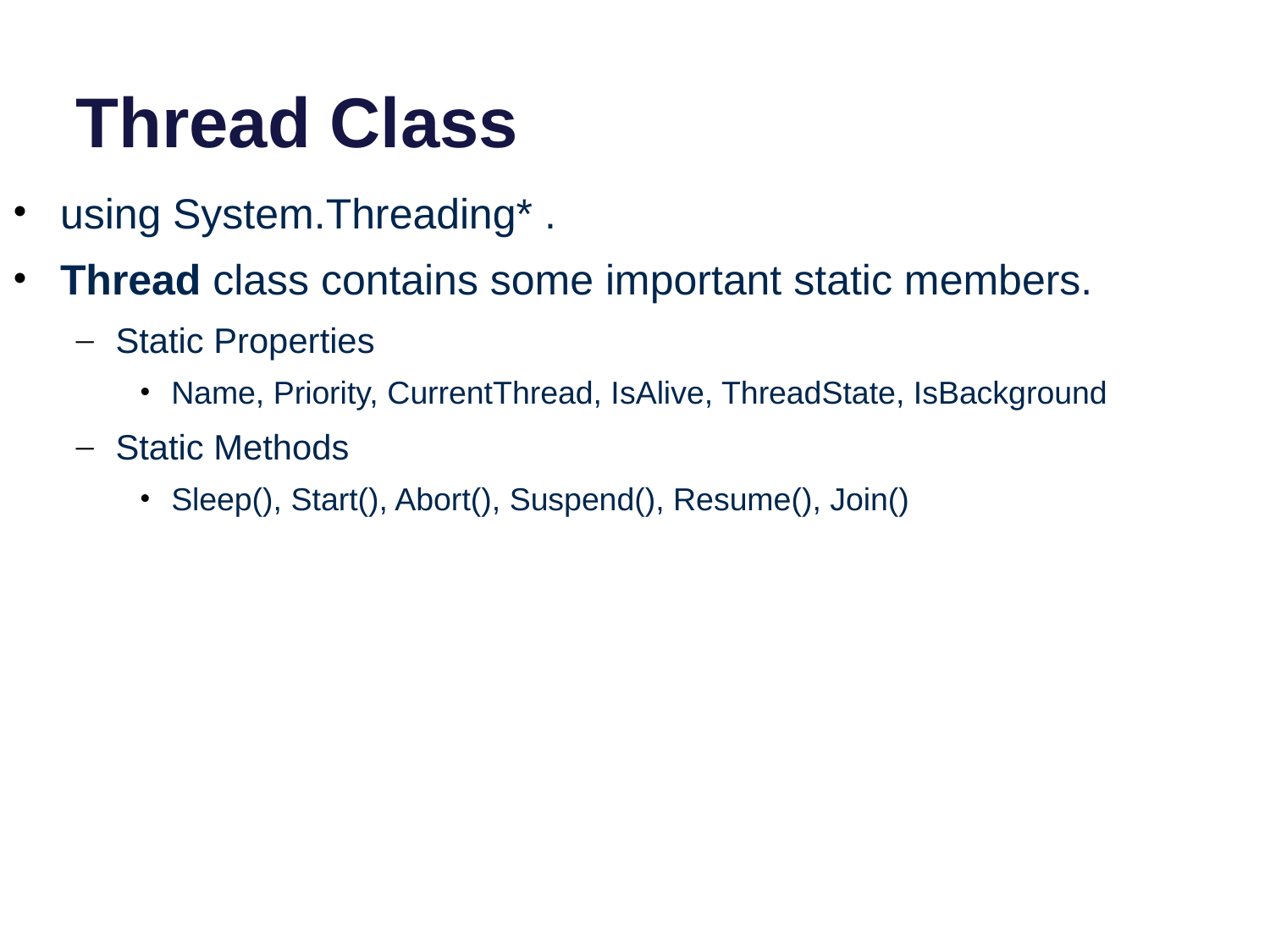

# Thread Class
using System.Threading* .
Thread class contains some important static members.
Static Properties
Name, Priority, CurrentThread, IsAlive, ThreadState, IsBackground
Static Methods
Sleep(), Start(), Abort(), Suspend(), Resume(), Join()